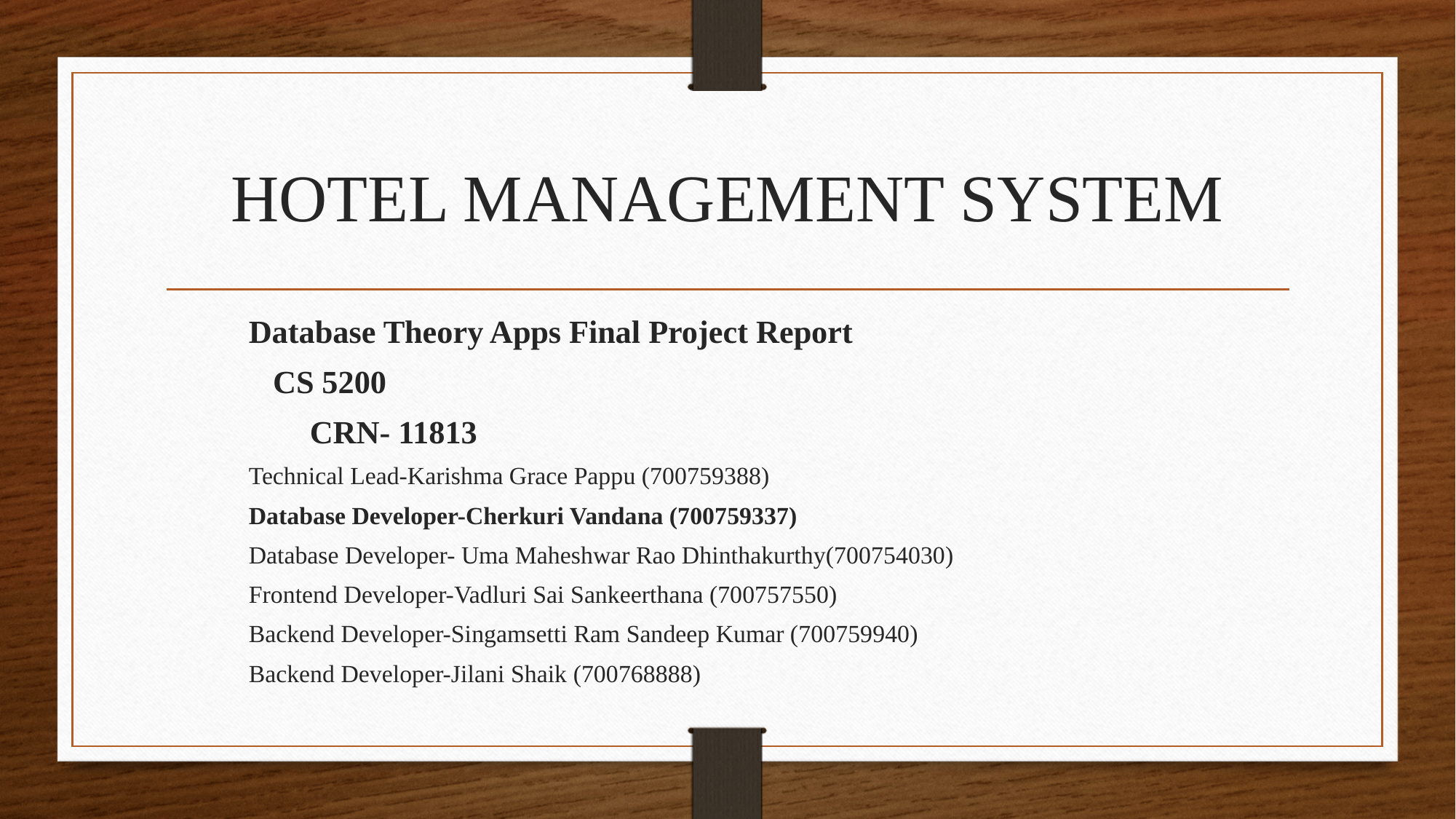

# HOTEL MANAGEMENT SYSTEM
				Database Theory Apps Final Project Report
								   CS 5200
							  	CRN- 11813
				Technical Lead-Karishma Grace Pappu (700759388)
				Database Developer-Cherkuri Vandana (700759337)
				Database Developer- Uma Maheshwar Rao Dhinthakurthy(700754030)
				Frontend Developer-Vadluri Sai Sankeerthana (700757550)
				Backend Developer-Singamsetti Ram Sandeep Kumar (700759940)
				Backend Developer-Jilani Shaik (700768888)